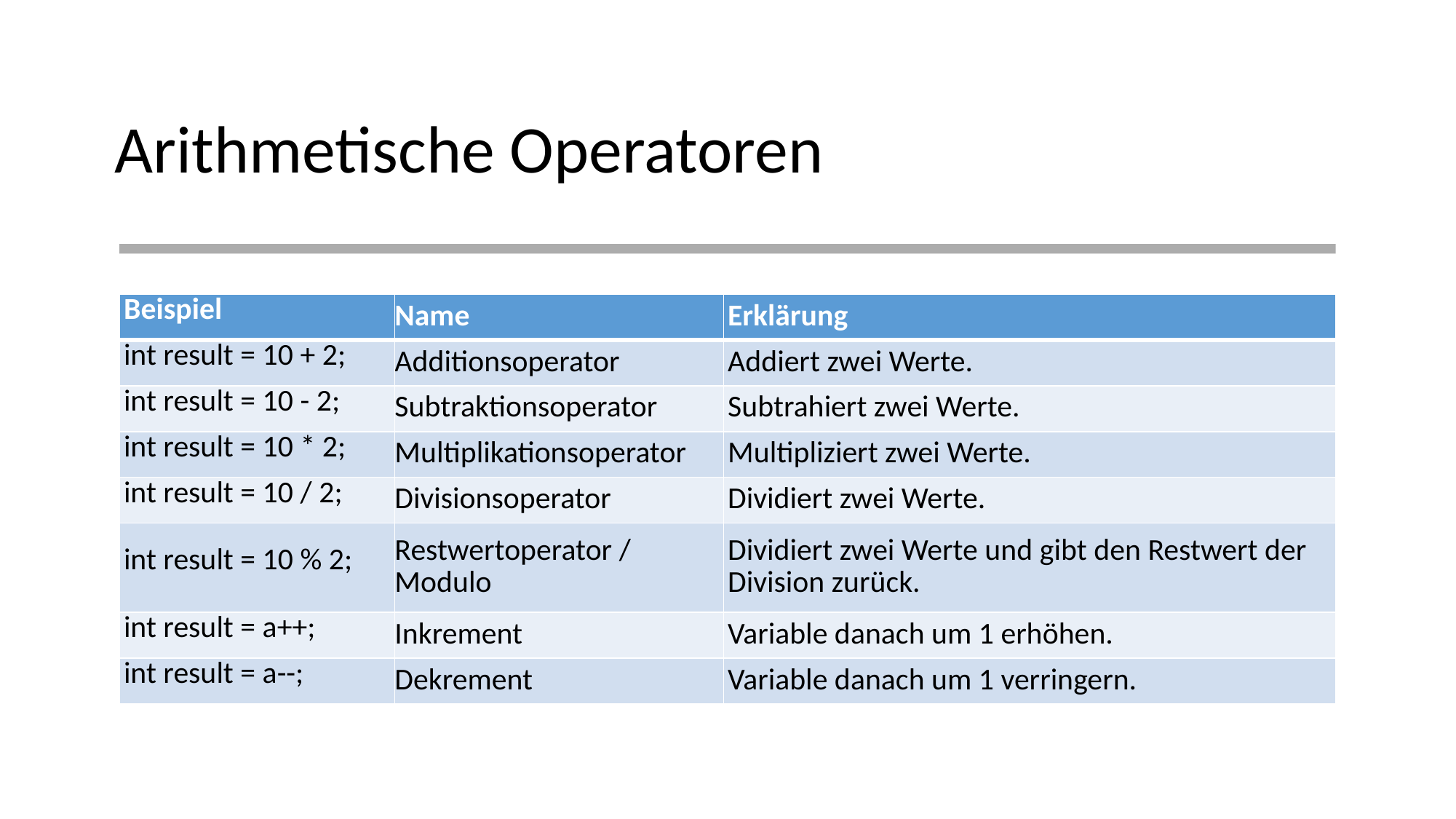

# Arithmetische Operatoren

| Beispiel | Name | Erklärung |
| --- | --- | --- |
| int result = 10 + 2; | Additionsoperator | Addiert zwei Werte. |
| int result = 10 - 2; | Subtraktionsoperator | Subtrahiert zwei Werte. |
| int result = 10 \* 2; | Multiplikationsoperator | Multipliziert zwei Werte. |
| int result = 10 / 2; | Divisionsoperator | Dividiert zwei Werte. |
| int result = 10 % 2; | Restwertoperator / Modulo | Dividiert zwei Werte und gibt den Restwert der Division zurück. |
| int result = a++; | Inkrement | Variable danach um 1 erhöhen. |
| int result = a--; | Dekrement | Variable danach um 1 verringern. |